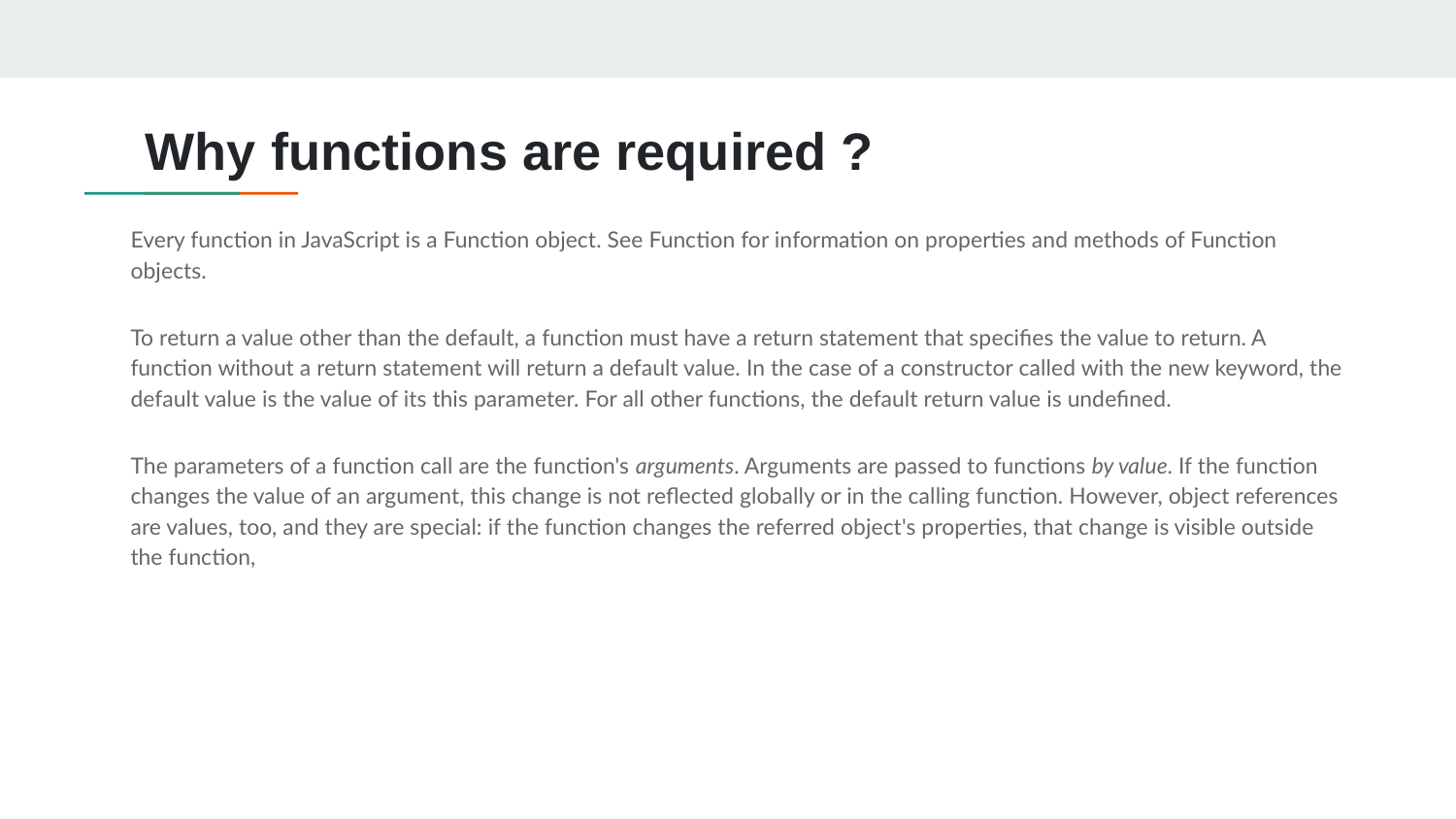

# Why functions are required ?
Every function in JavaScript is a Function object. See Function for information on properties and methods of Function objects.
To return a value other than the default, a function must have a return statement that specifies the value to return. A function without a return statement will return a default value. In the case of a constructor called with the new keyword, the default value is the value of its this parameter. For all other functions, the default return value is undefined.
The parameters of a function call are the function's arguments. Arguments are passed to functions by value. If the function changes the value of an argument, this change is not reflected globally or in the calling function. However, object references are values, too, and they are special: if the function changes the referred object's properties, that change is visible outside the function,